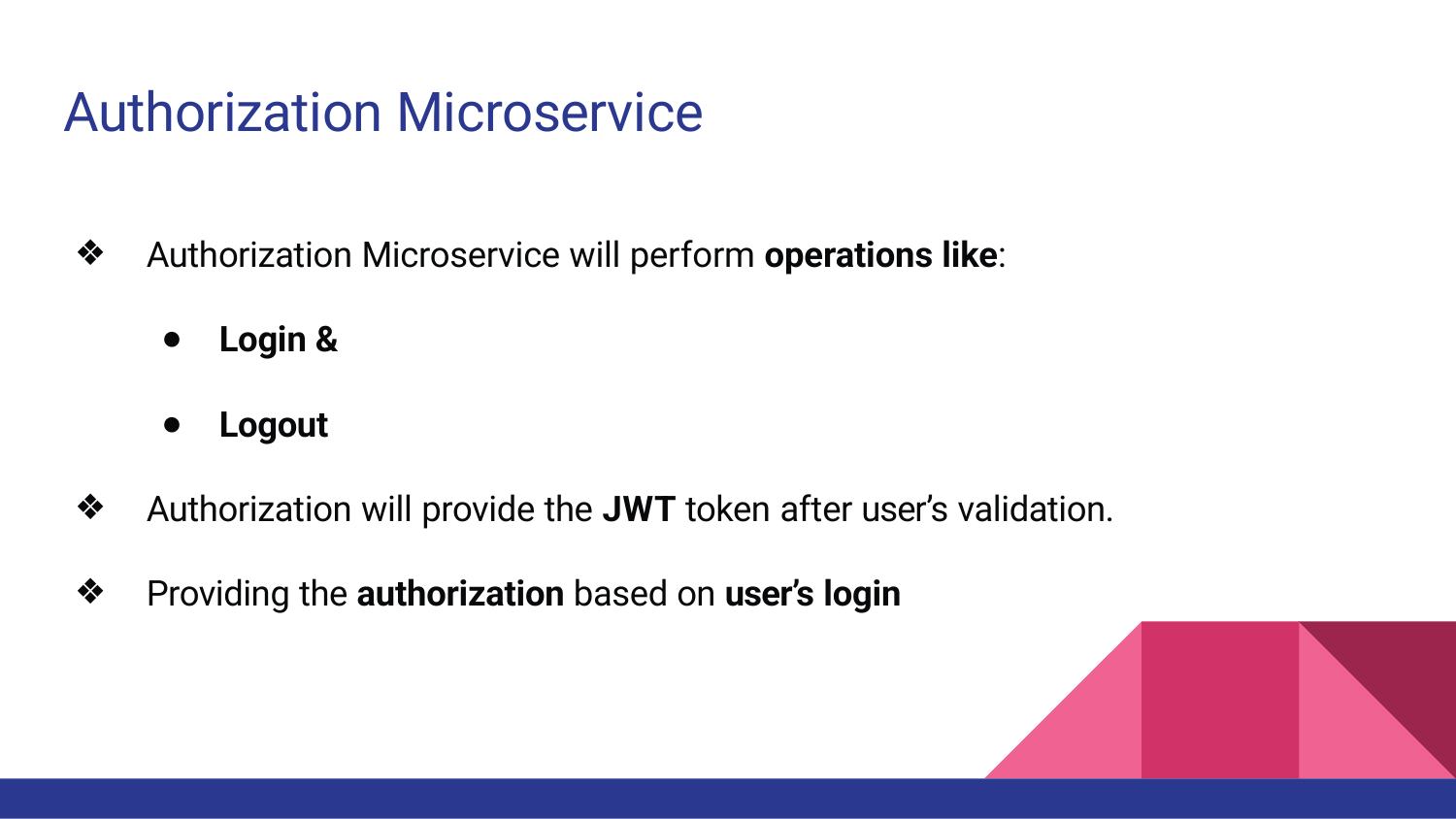

# Authorization Microservice
Authorization Microservice will perform operations like:

Login &

Logout

Authorization will provide the JWT token after user’s validation.

Providing the authorization based on user’s login